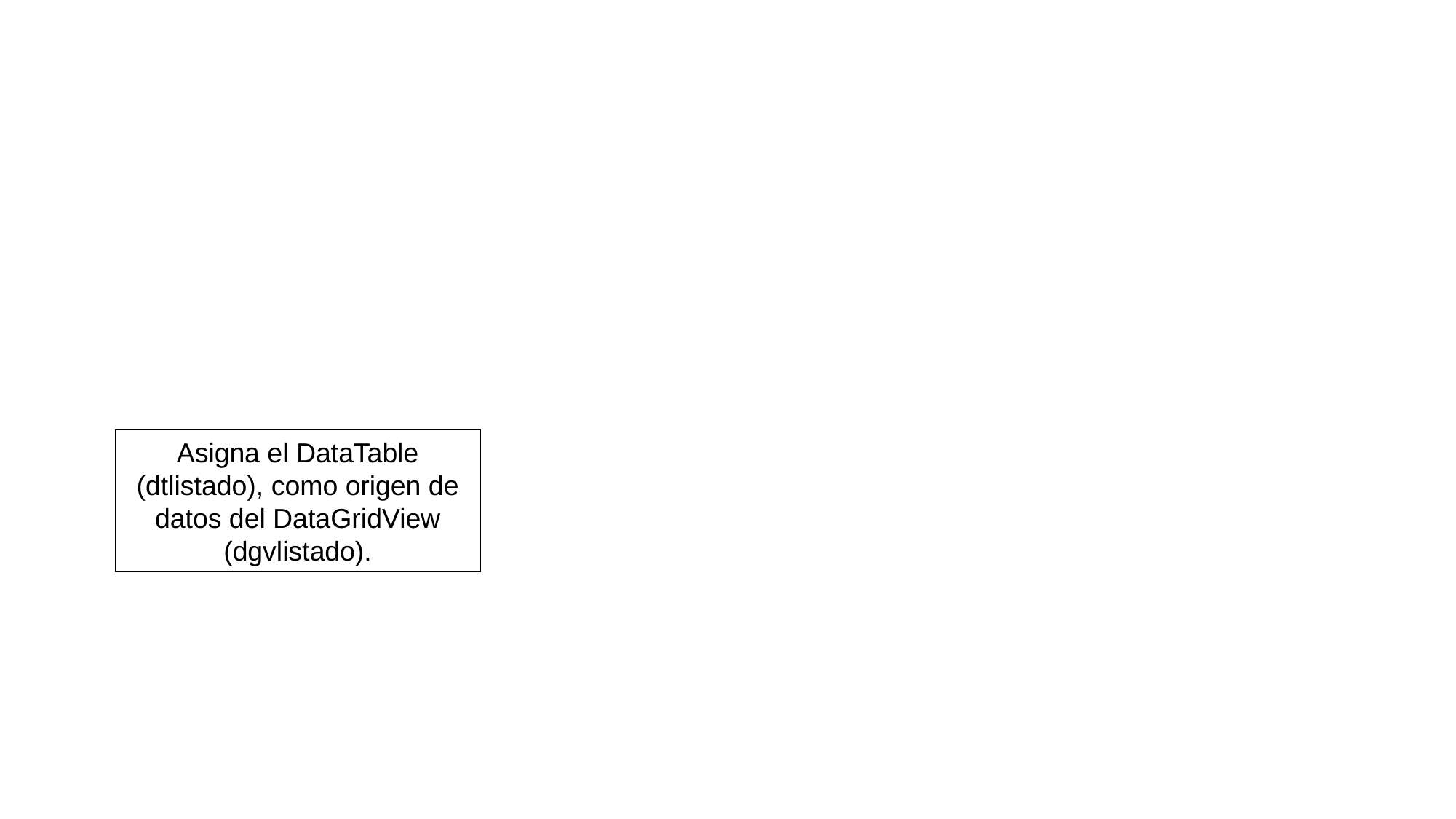

Asigna el DataTable (dtlistado), como origen de datos del DataGridView (dgvlistado).